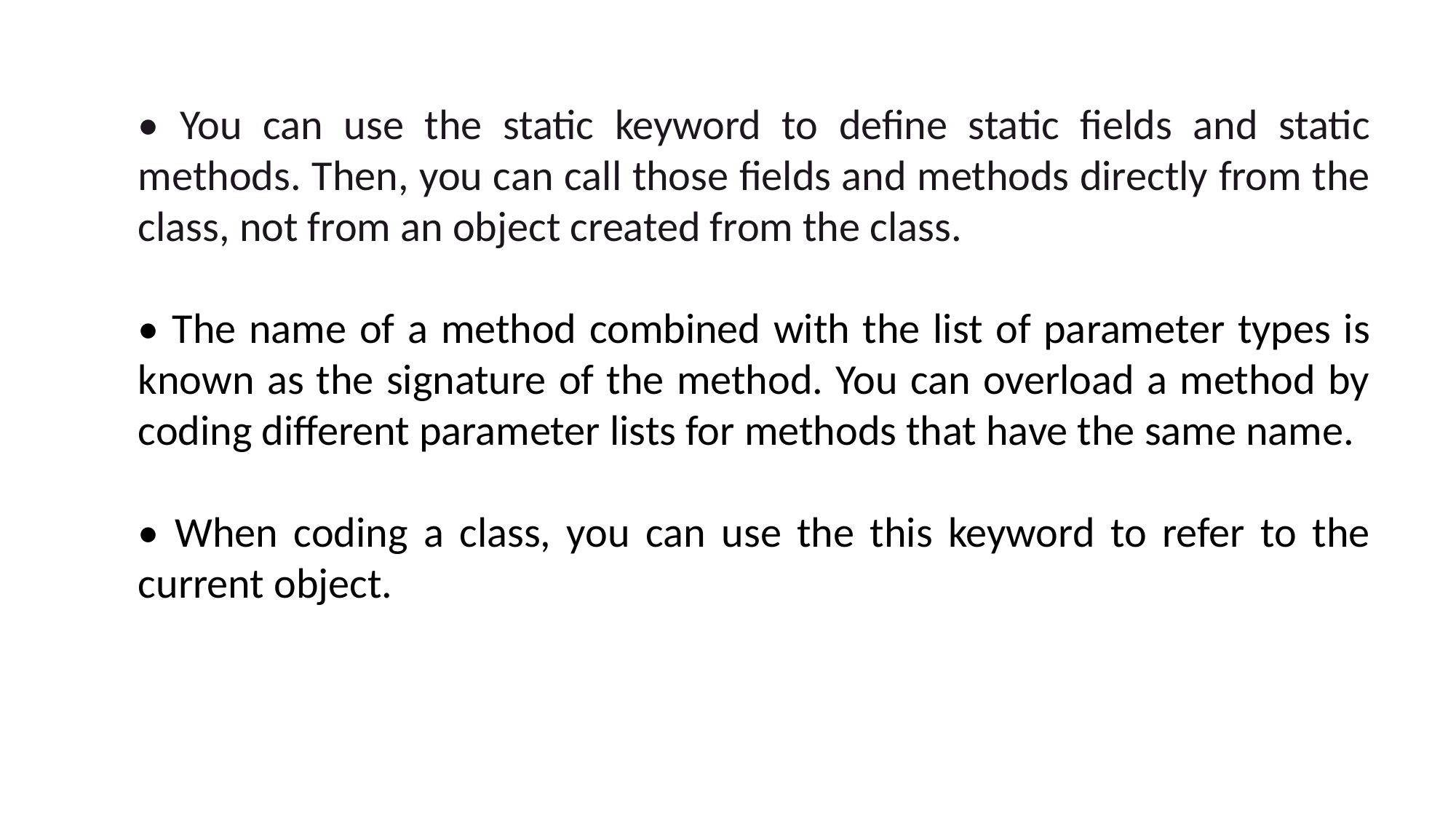

• You can use the static keyword to define static fields and static methods. Then, you can call those fields and methods directly from the class, not from an object created from the class.

• The name of a method combined with the list of parameter types is known as the signature of the method. You can overload a method by coding different parameter lists for methods that have the same name.

• When coding a class, you can use the this keyword to refer to the current object.